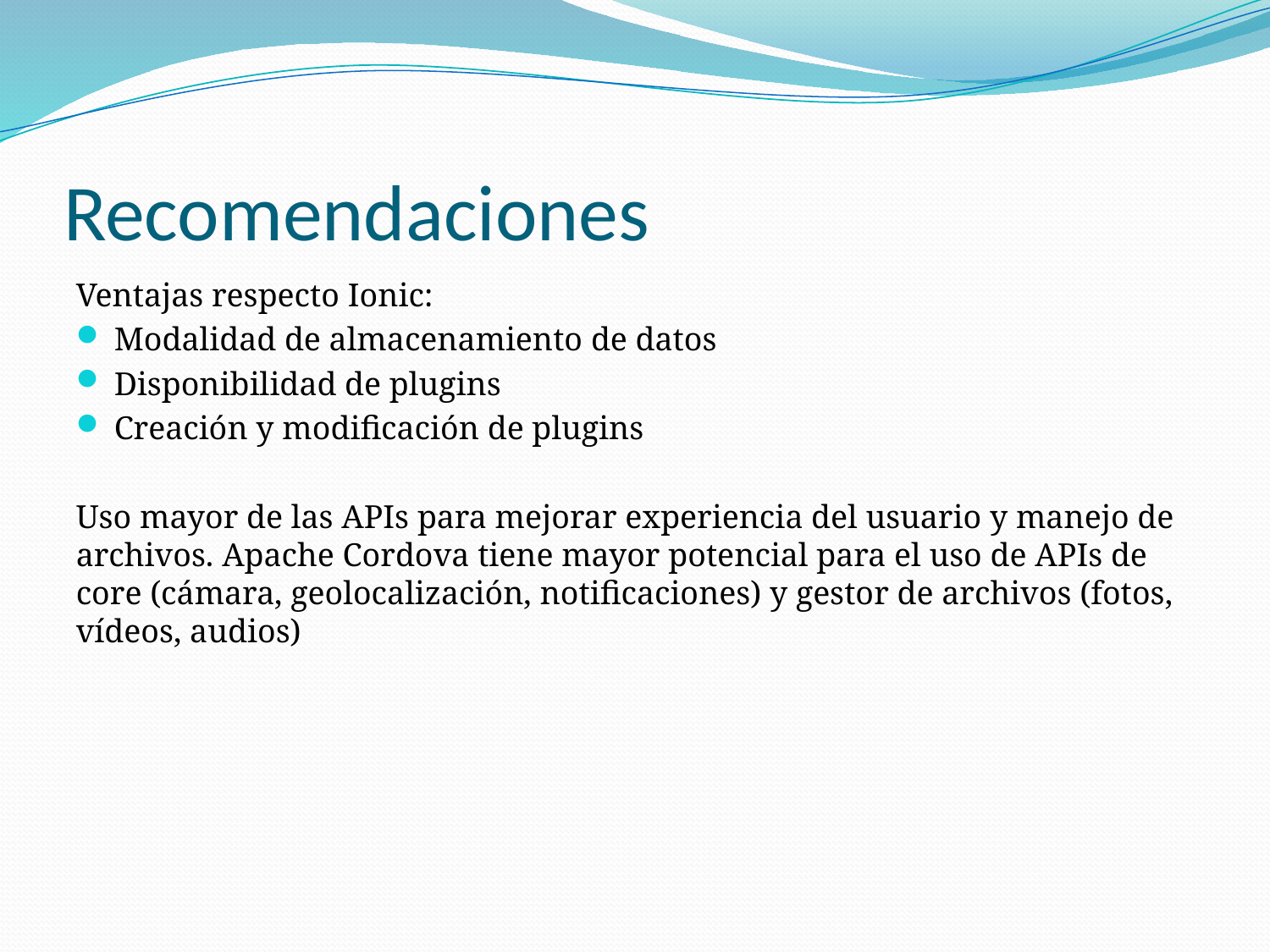

# Recomendaciones
Ventajas respecto Ionic:
Modalidad de almacenamiento de datos
Disponibilidad de plugins
Creación y modificación de plugins

Uso mayor de las APIs para mejorar experiencia del usuario y manejo de archivos. Apache Cordova tiene mayor potencial para el uso de APIs de core (cámara, geolocalización, notificaciones) y gestor de archivos (fotos, vídeos, audios)